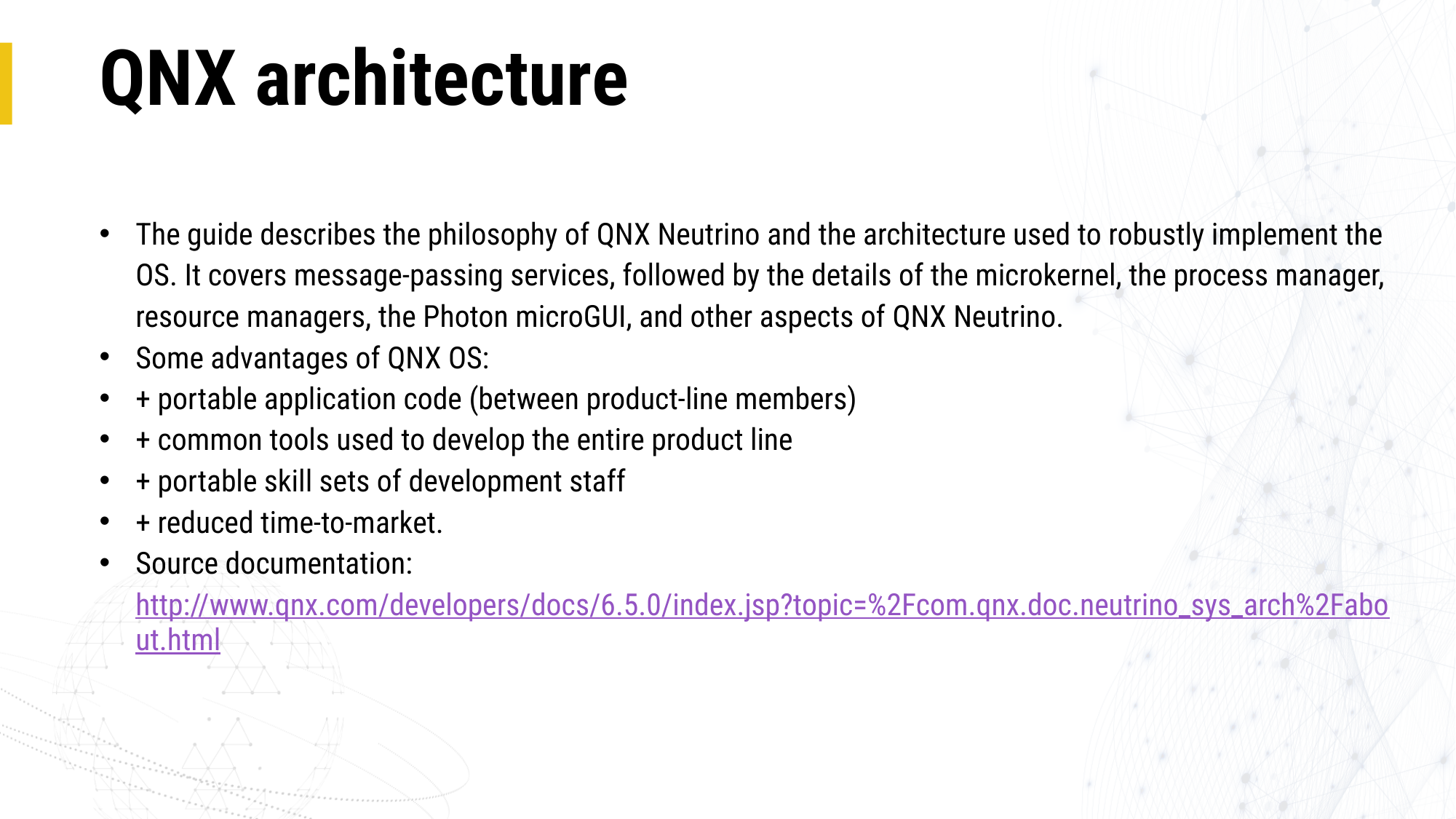

# QNX architecture
The guide describes the philosophy of QNX Neutrino and the architecture used to robustly implement the OS. It covers message-passing services, followed by the details of the microkernel, the process manager, resource managers, the Photon microGUI, and other aspects of QNX Neutrino.
Some advantages of QNX OS:
+ portable application code (between product-line members)
+ common tools used to develop the entire product line
+ portable skill sets of development staff
+ reduced time-to-market.
Source documentation: http://www.qnx.com/developers/docs/6.5.0/index.jsp?topic=%2Fcom.qnx.doc.neutrino_sys_arch%2Fabout.html